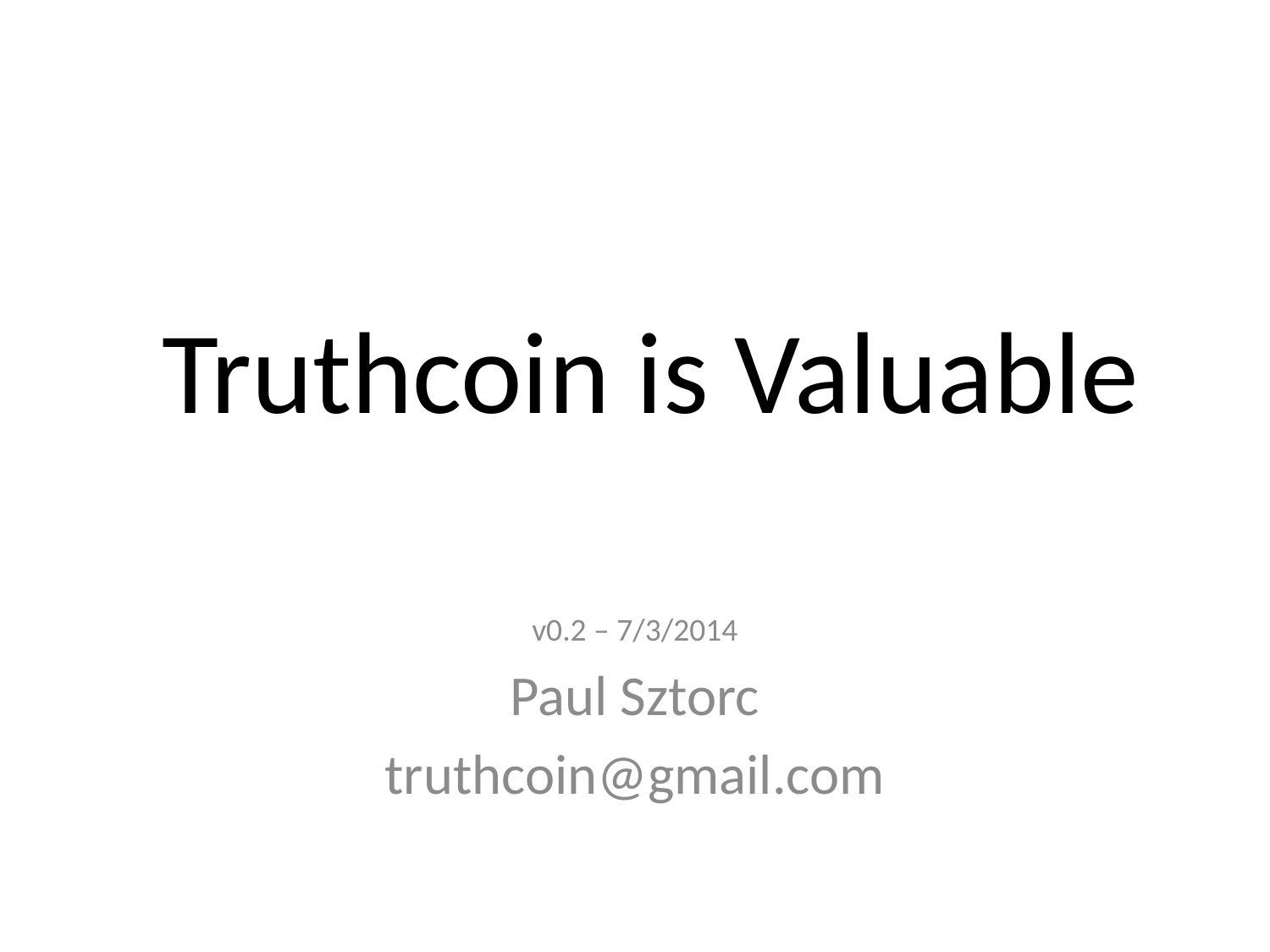

# Truthcoin is Valuable
v0.2 – 7/3/2014
Paul Sztorc
truthcoin@gmail.com